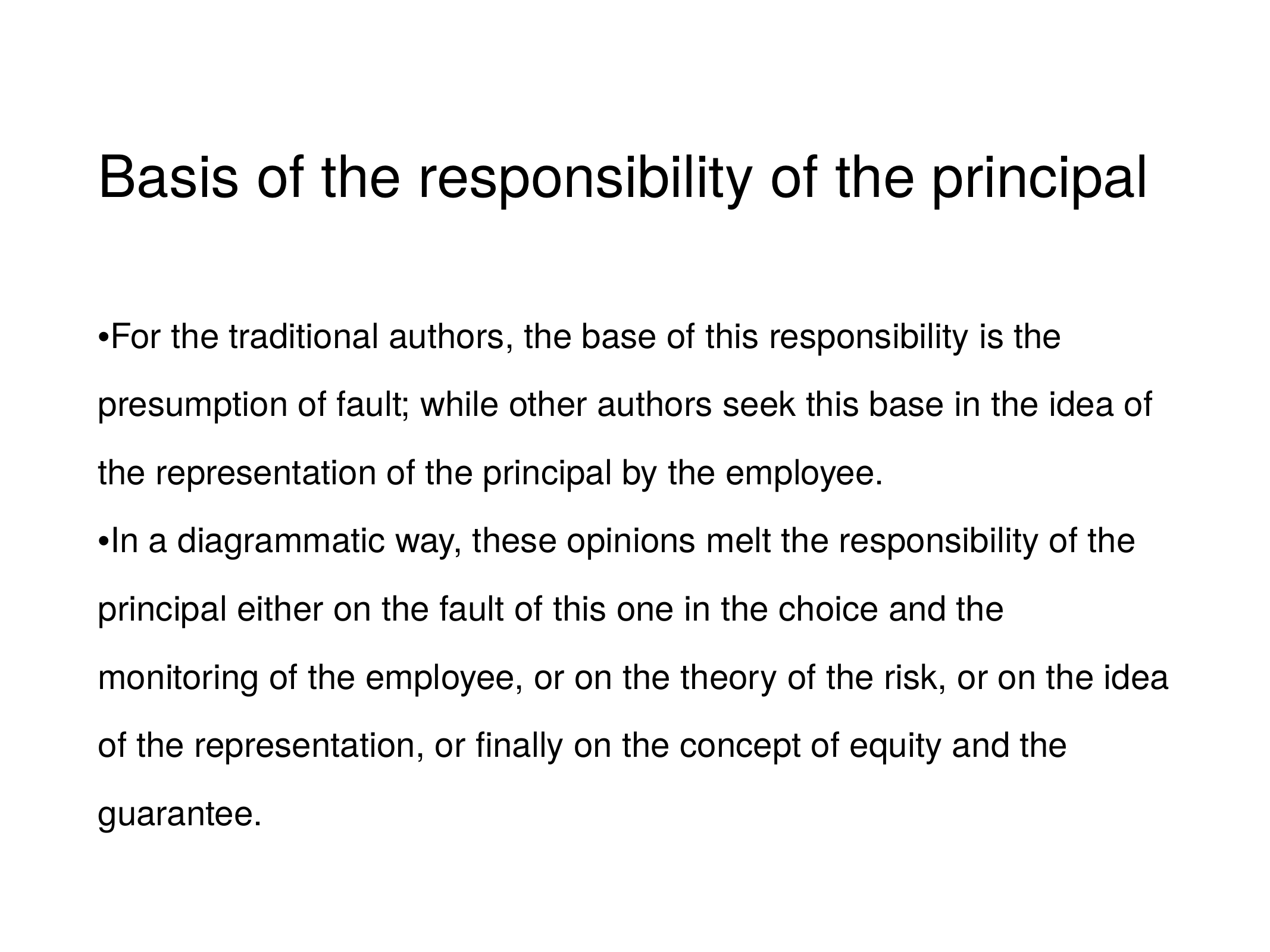

# Basis of the responsibility of the principal
•For the traditional authors, the base of this responsibility is the presumption of fault; while other authors seek this base in the idea of the representation of the principal by the employee.
•In a diagrammatic way, these opinions melt the responsibility of the principal either on the fault of this one in the choice and the monitoring of the employee, or on the theory of the risk, or on the idea of the representation, or finally on the concept of equity and the guarantee.